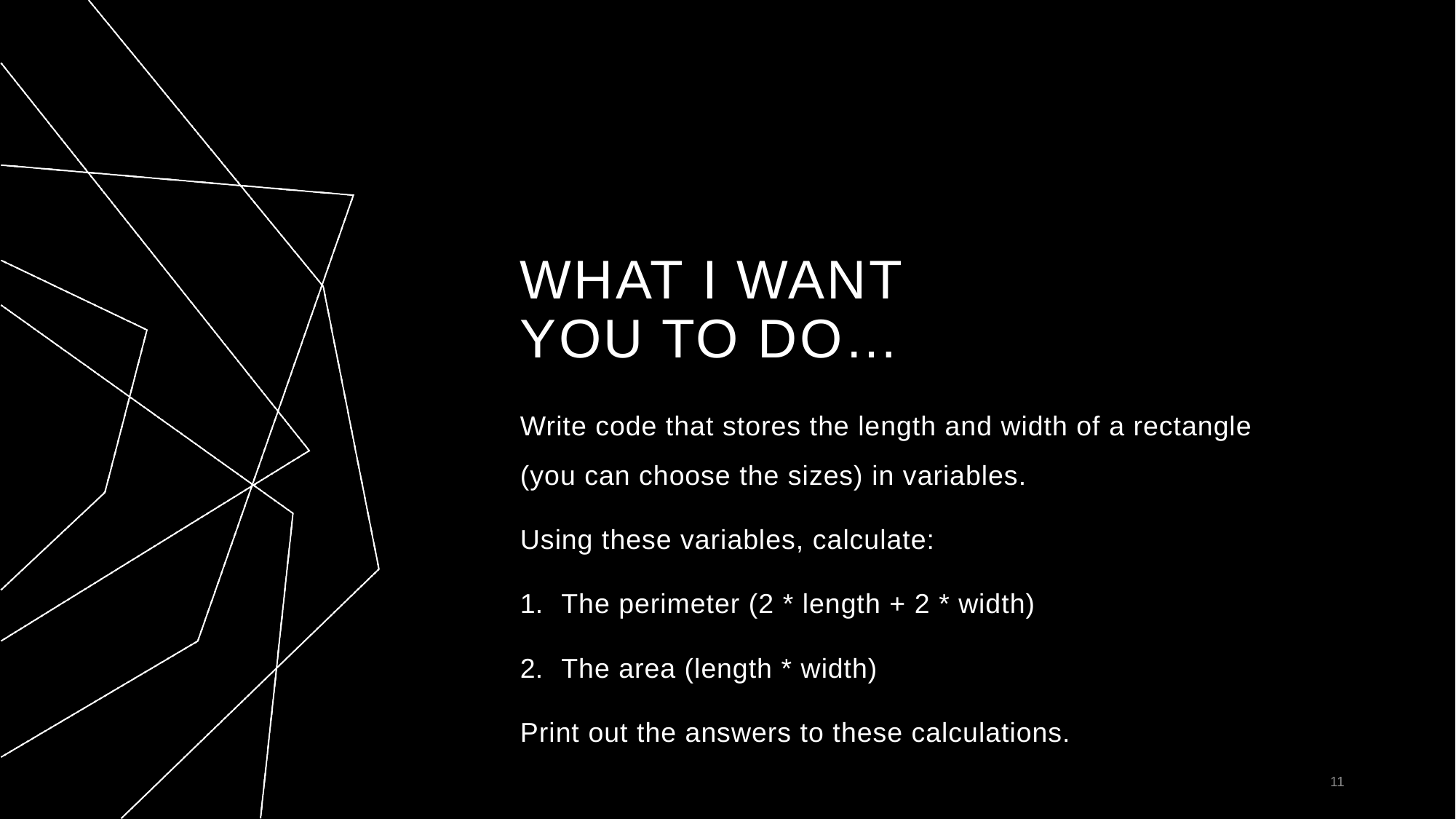

# What I want you to do…
Write code that stores the length and width of a rectangle (you can choose the sizes) in variables.
Using these variables, calculate:
The perimeter (2 * length + 2 * width)
The area (length * width)
Print out the answers to these calculations.
11